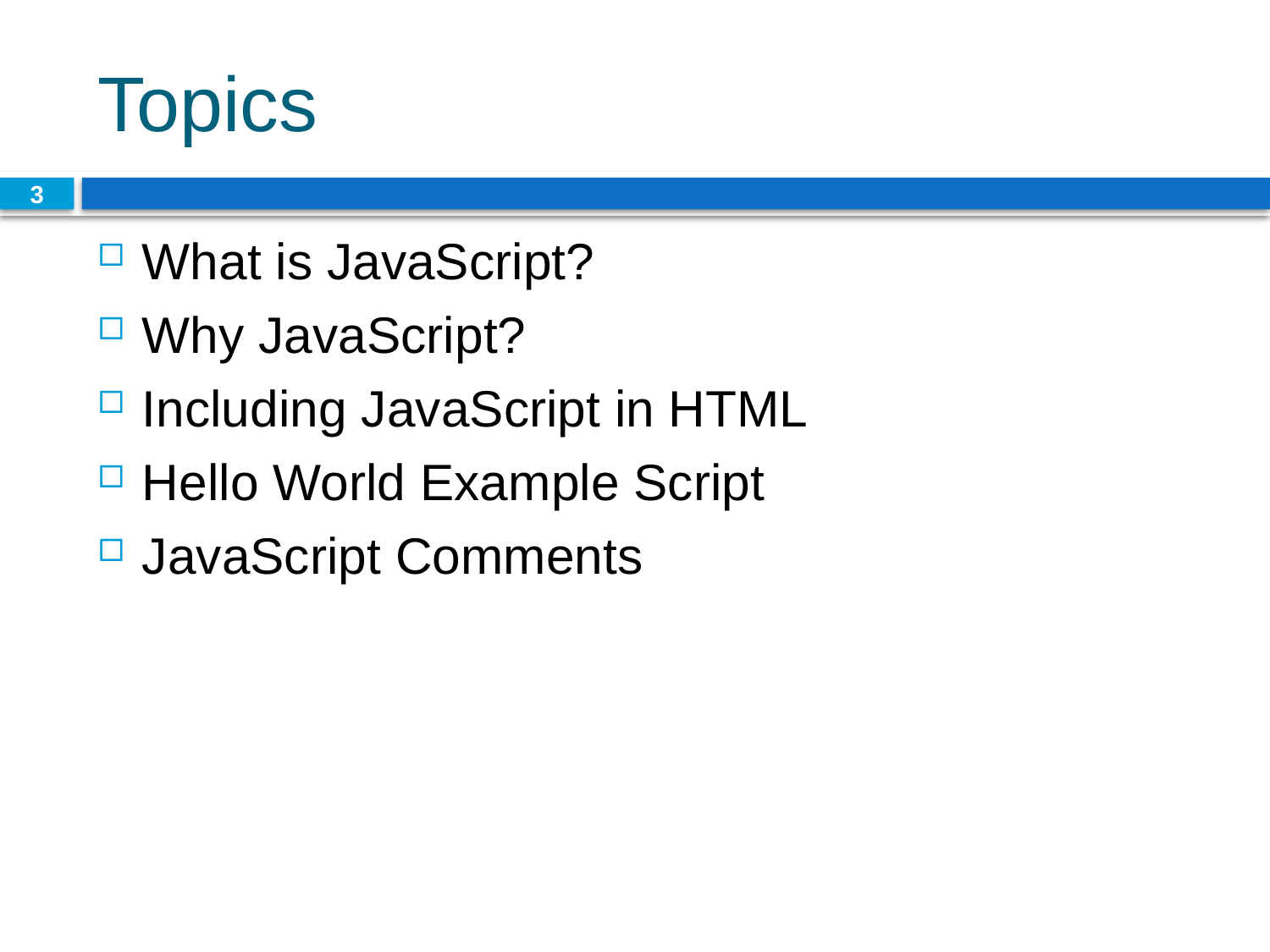

# Topics
3
What is JavaScript?
Why JavaScript?
Including JavaScript in HTML
Hello World Example Script
JavaScript Comments